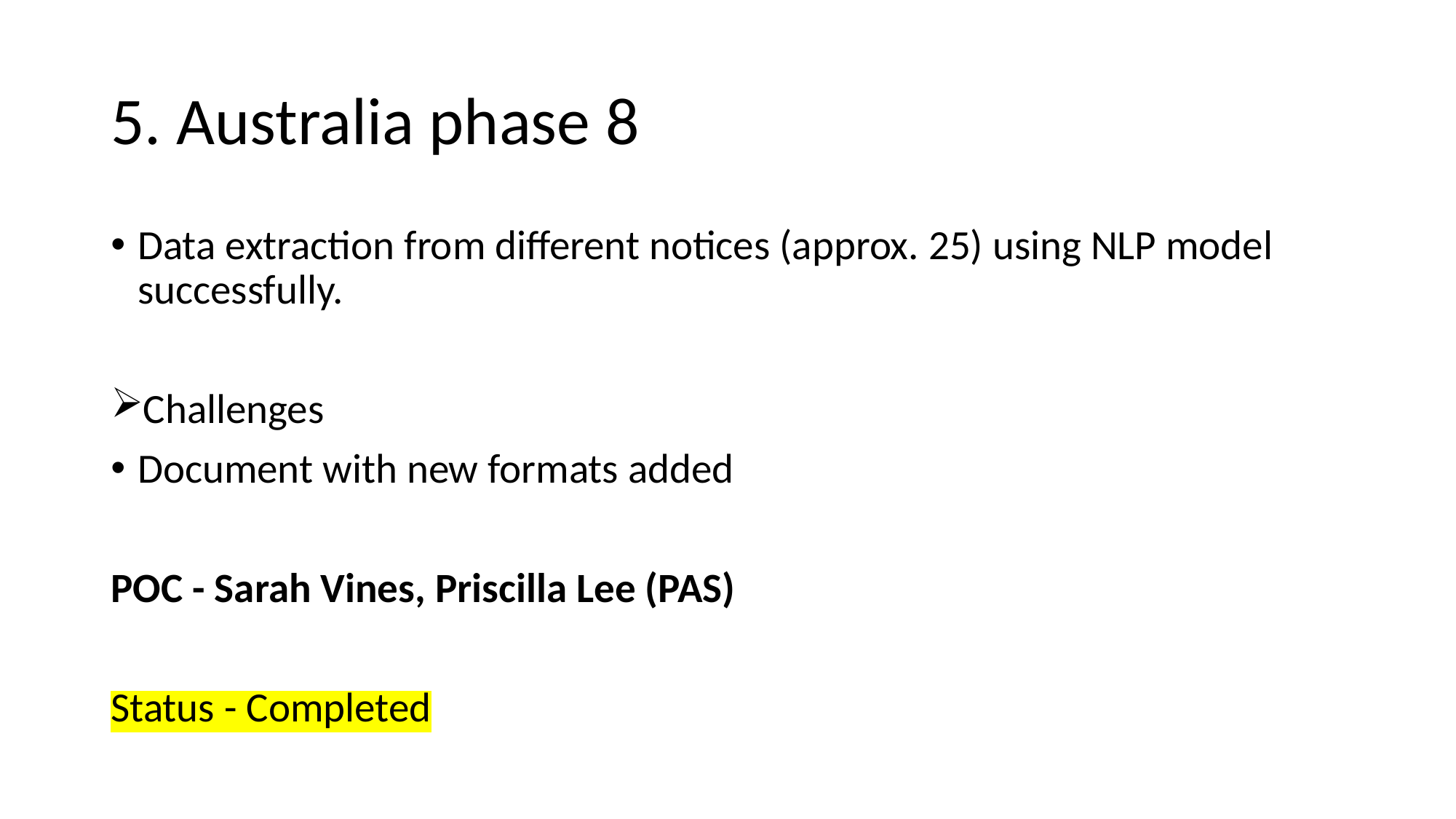

# 5. Australia phase 8
Data extraction from different notices (approx. 25) using NLP model successfully.

Challenges
Document with new formats added

POC - Sarah Vines, Priscilla Lee (PAS)

Status - Completed